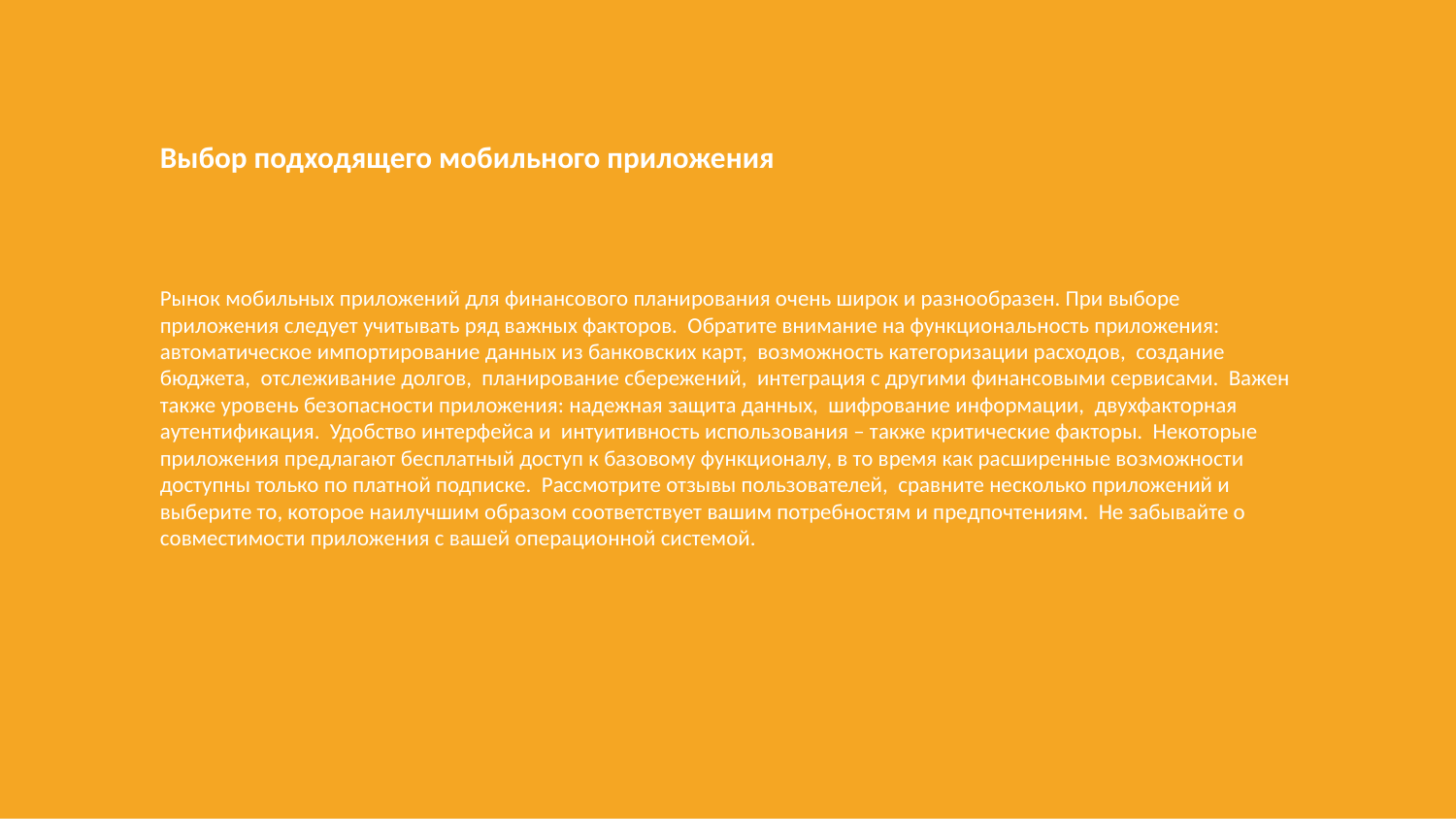

Выбор подходящего мобильного приложения
Рынок мобильных приложений для финансового планирования очень широк и разнообразен. При выборе приложения следует учитывать ряд важных факторов.  Обратите внимание на функциональность приложения:  автоматическое импортирование данных из банковских карт,  возможность категоризации расходов,  создание бюджета,  отслеживание долгов,  планирование сбережений,  интеграция с другими финансовыми сервисами.  Важен также уровень безопасности приложения: надежная защита данных,  шифрование информации,  двухфакторная аутентификация.  Удобство интерфейса и  интуитивность использования – также критические факторы.  Некоторые приложения предлагают бесплатный доступ к базовому функционалу, в то время как расширенные возможности доступны только по платной подписке.  Рассмотрите отзывы пользователей,  сравните несколько приложений и выберите то, которое наилучшим образом соответствует вашим потребностям и предпочтениям.  Не забывайте о совместимости приложения с вашей операционной системой.